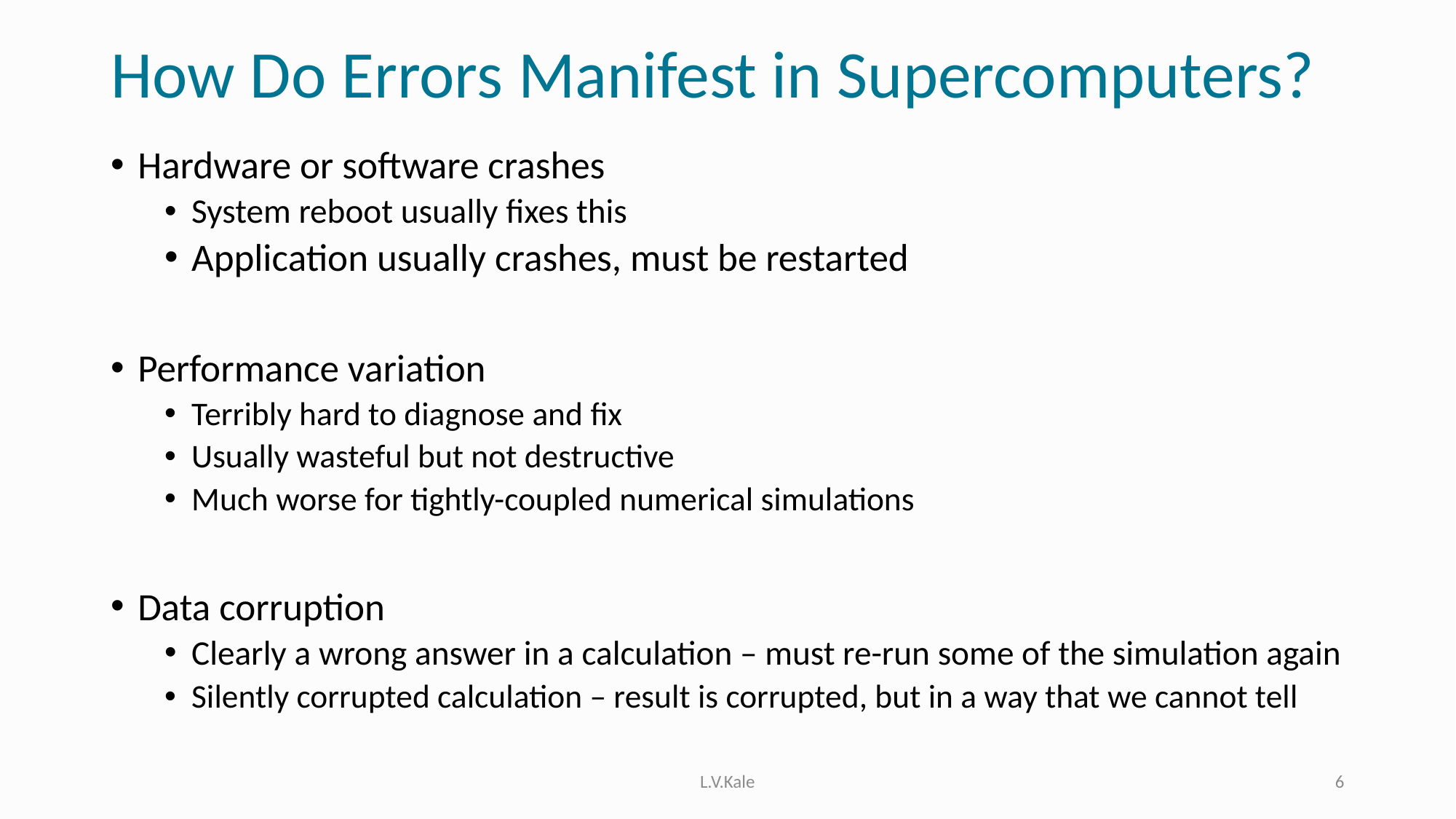

# How Do Errors Manifest in Supercomputers?
Hardware or software crashes
System reboot usually fixes this
Application usually crashes, must be restarted

Performance variation
Terribly hard to diagnose and fix
Usually wasteful but not destructive
Much worse for tightly-coupled numerical simulations

Data corruption
Clearly a wrong answer in a calculation – must re-run some of the simulation again
Silently corrupted calculation – result is corrupted, but in a way that we cannot tell

L.V.Kale
6